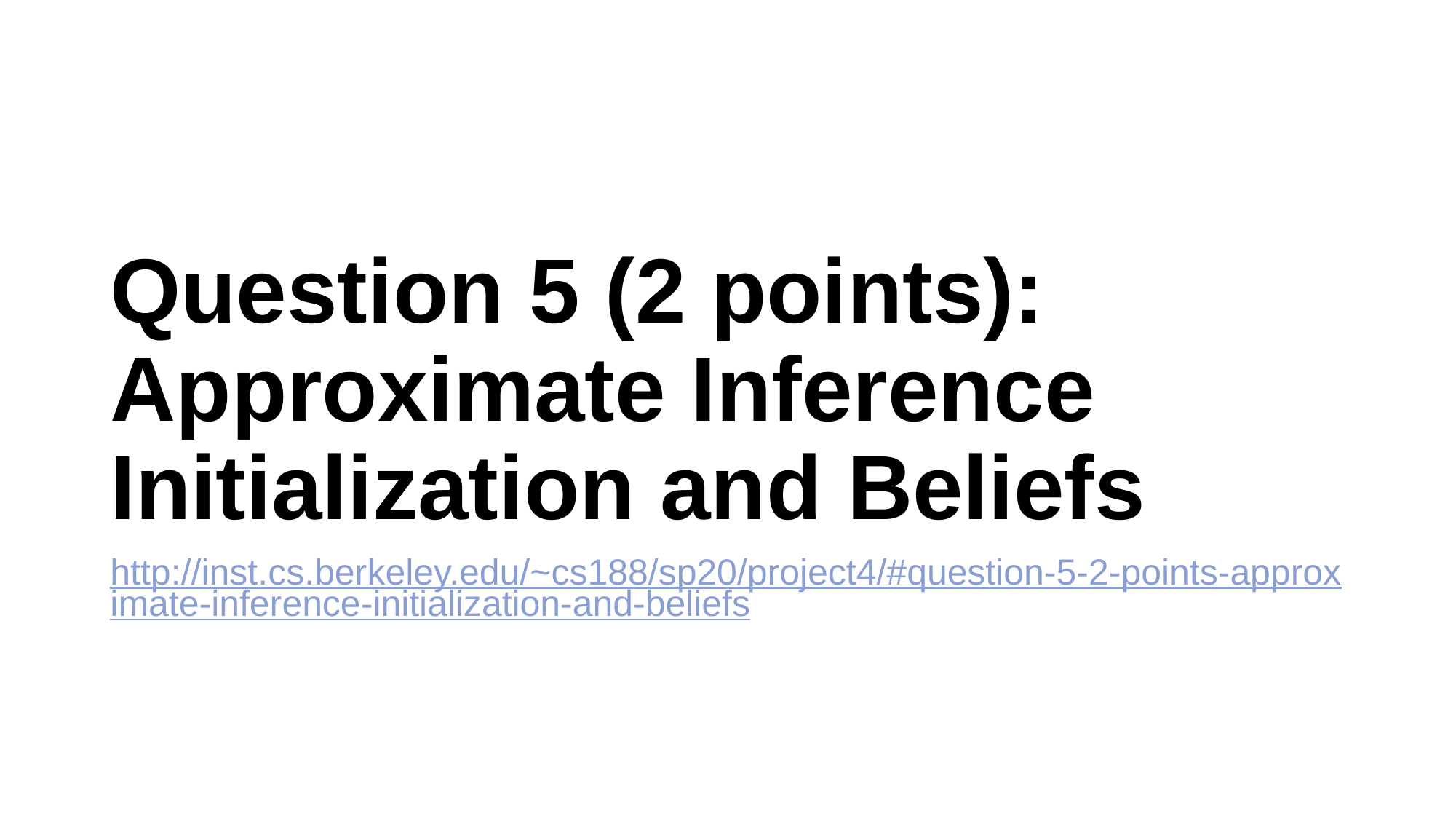

# Question 5 (2 points): Approximate Inference Initialization and Beliefs
http://inst.cs.berkeley.edu/~cs188/sp20/project4/#question-5-2-points-approximate-inference-initialization-and-beliefs